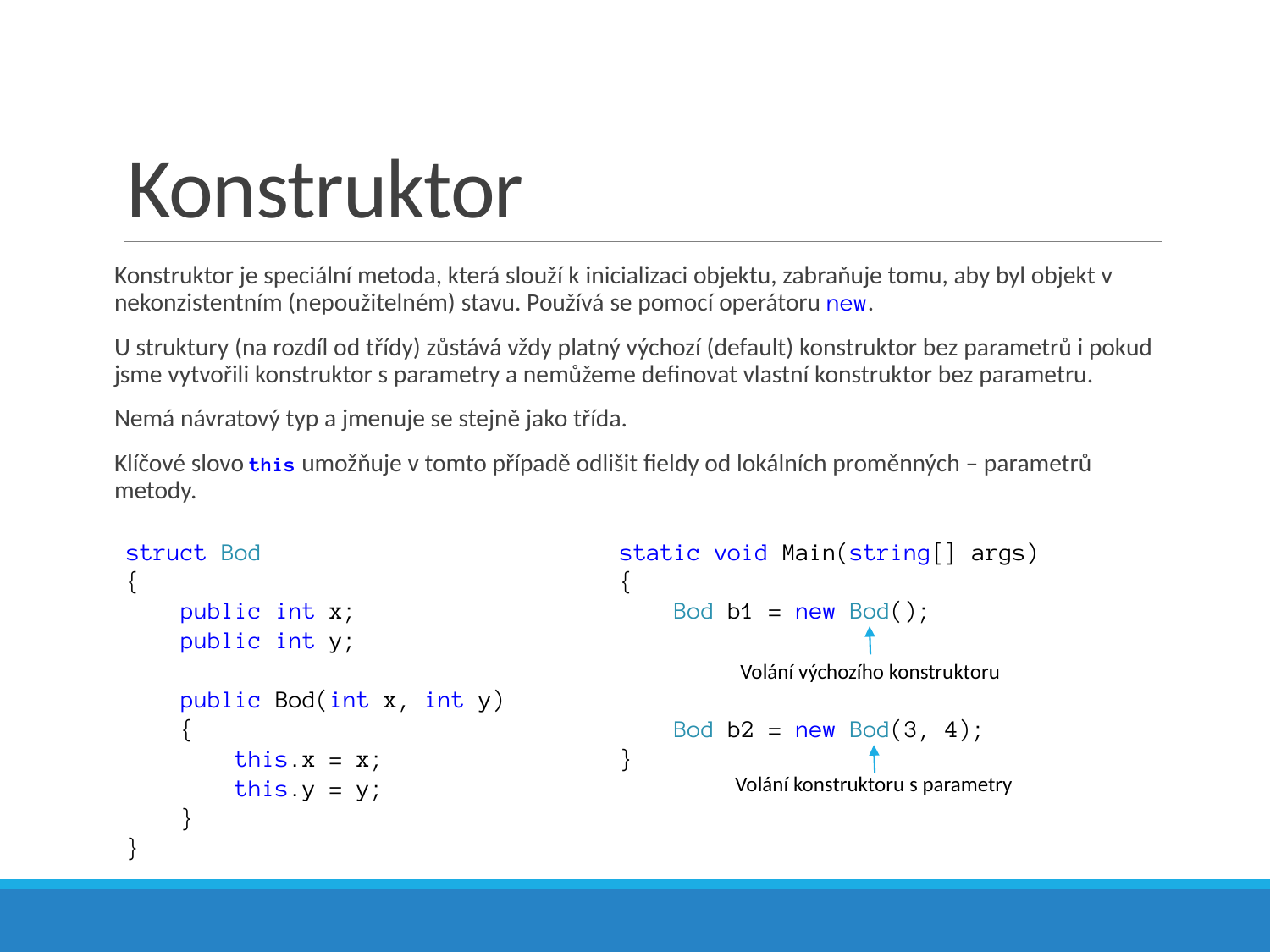

# Konstruktor
Konstruktor je speciální metoda, která slouží k inicializaci objektu, zabraňuje tomu, aby byl objekt v nekonzistentním (nepoužitelném) stavu. Používá se pomocí operátoru new.
U struktury (na rozdíl od třídy) zůstává vždy platný výchozí (default) konstruktor bez parametrů i pokud jsme vytvořili konstruktor s parametry a nemůžeme definovat vlastní konstruktor bez parametru.
Nemá návratový typ a jmenuje se stejně jako třída.
Klíčové slovo this umožňuje v tomto případě odlišit fieldy od lokálních proměnných – parametrů metody.
struct Bod
{
    public int x;
    public int y;

    public Bod(int x, int y)
    {
        this.x = x;
        this.y = y;
    }
}
static void Main(string[] args)
{
    Bod b1 = new Bod();

    Bod b2 = new Bod(3, 4);
}
Volání výchozího konstruktoru
Volání konstruktoru s parametry